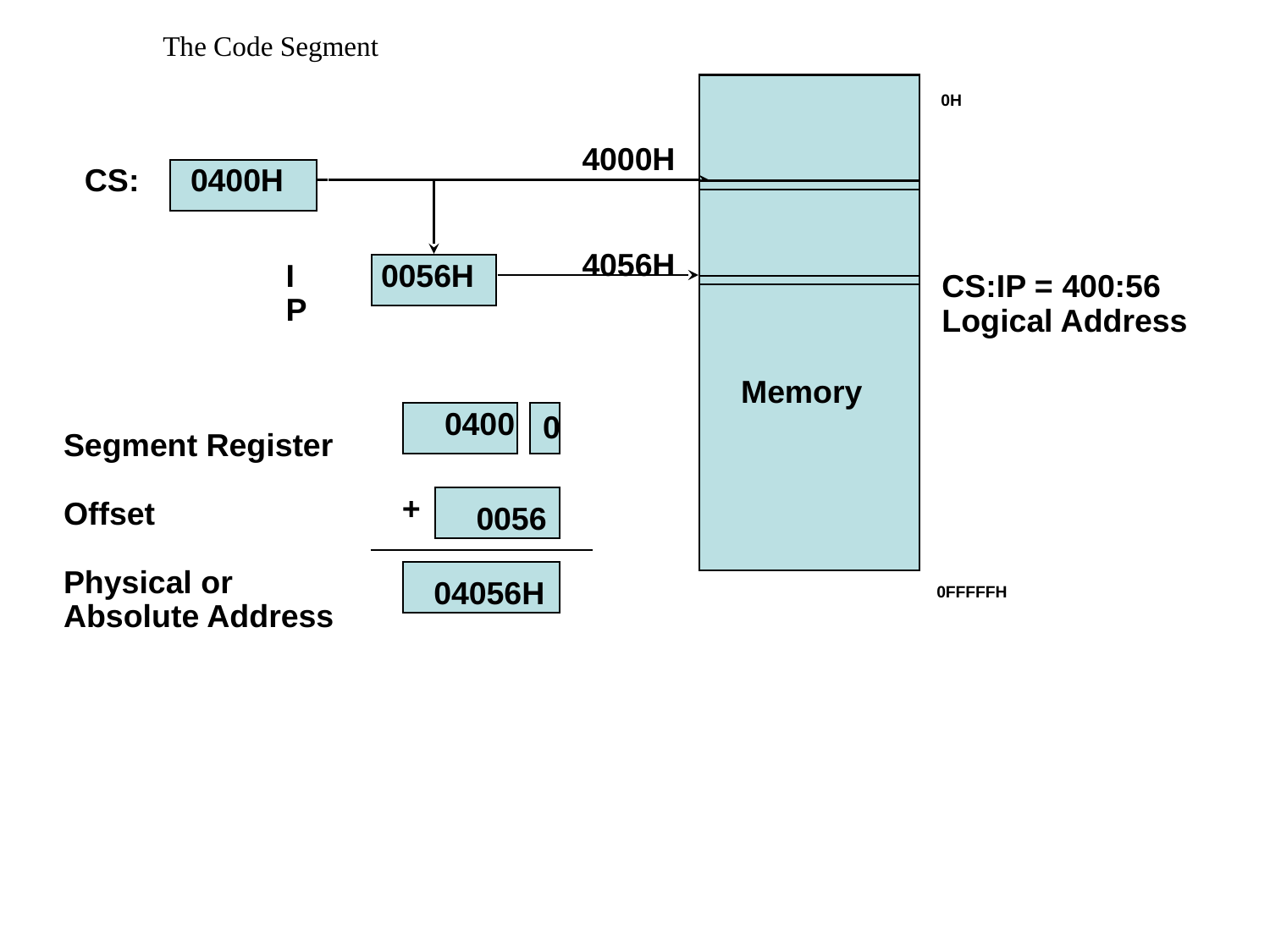

The Code Segment
 0H

4000H
CS:
0400H

4056H
IP
0056H

CS:IP = 400:56
Logical Address

Memory
0400

0

Segment Register

Offset

Physical or
Absolute Address
+

0056
0FFFFFH

04056H